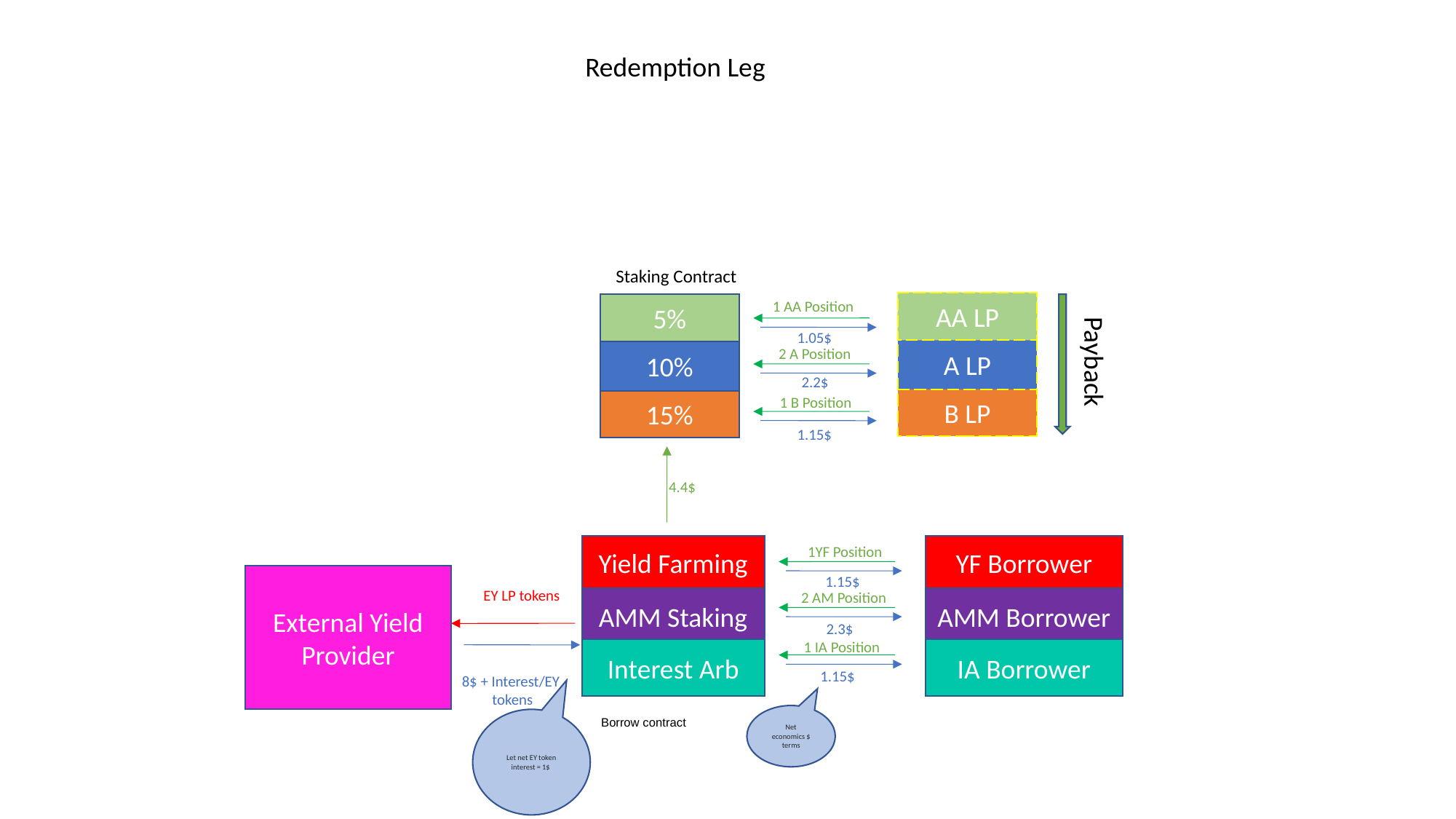

Redemption Leg
Staking Contract
1 AA Position
A LP
AA LP
10%
5%

1.05$

2 A Position
Payback

2.2$

1 B Position
B LP
15%

1.15$

4.4$
AMM Staking
Yield Farming
AMM Borrower
YF Borrower
1YF Position

External Yield Provider
1.15$

EY LP tokens
2 AM Position

2.3$

1 IA Position
Interest Arb
IA Borrower

1.15$

8$ + Interest/EY
tokens
Net economics $ terms
Let net EY token interest = 1$
Borrow contract